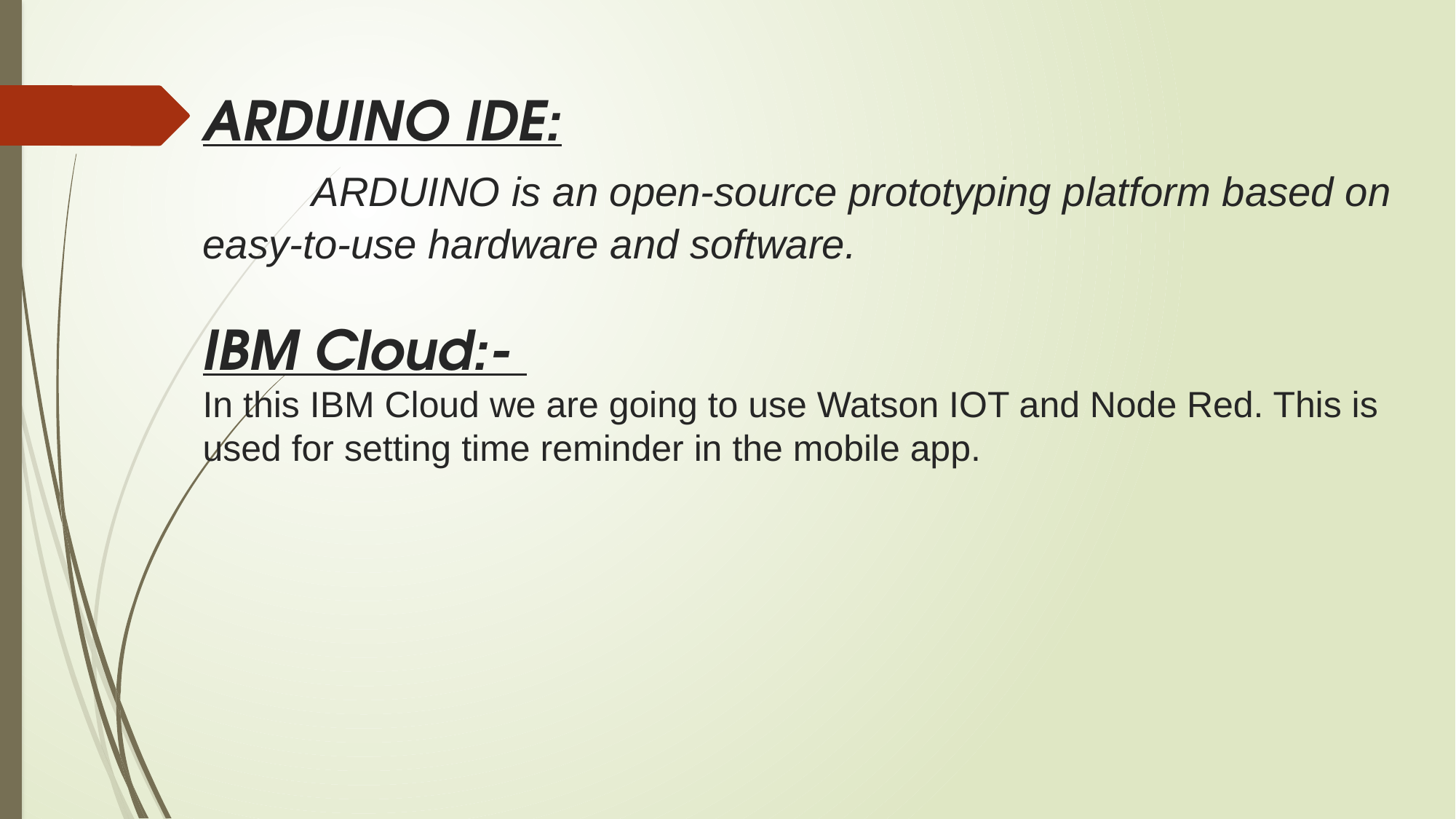

# ARDUINO IDE: ARDUINO is an open-source prototyping platform based on easy-to-use hardware and software. IBM Cloud:- In this IBM Cloud we are going to use Watson IOT and Node Red. This is used for setting time reminder in the mobile app.